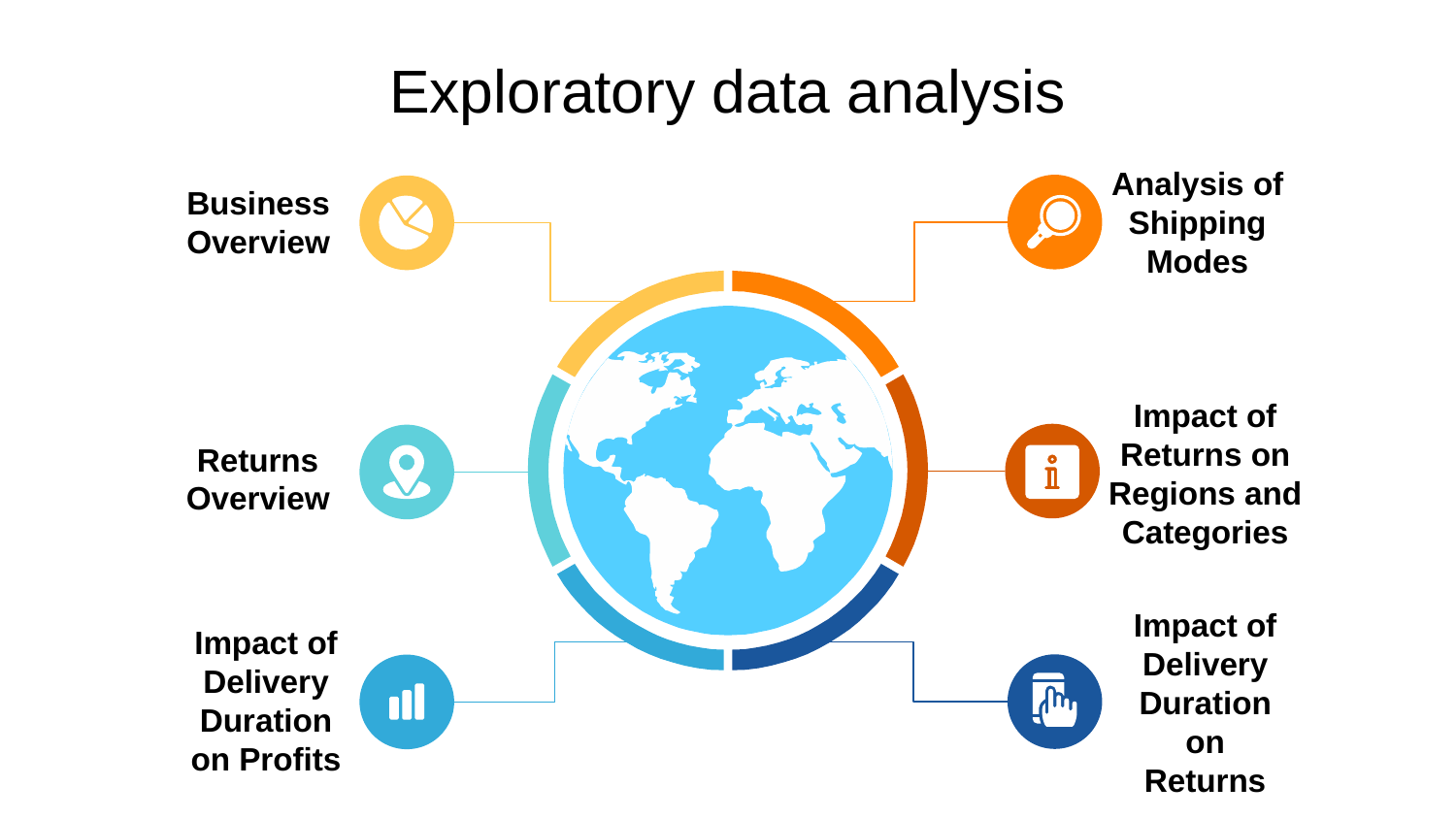

# Exploratory data analysis
Analysis of Shipping Modes

Business Overview

Impact of
Returns on Regions and Categories
Returns Overview

Impact of Delivery Duration
on Profits

Impact of Delivery Duration
on Returns